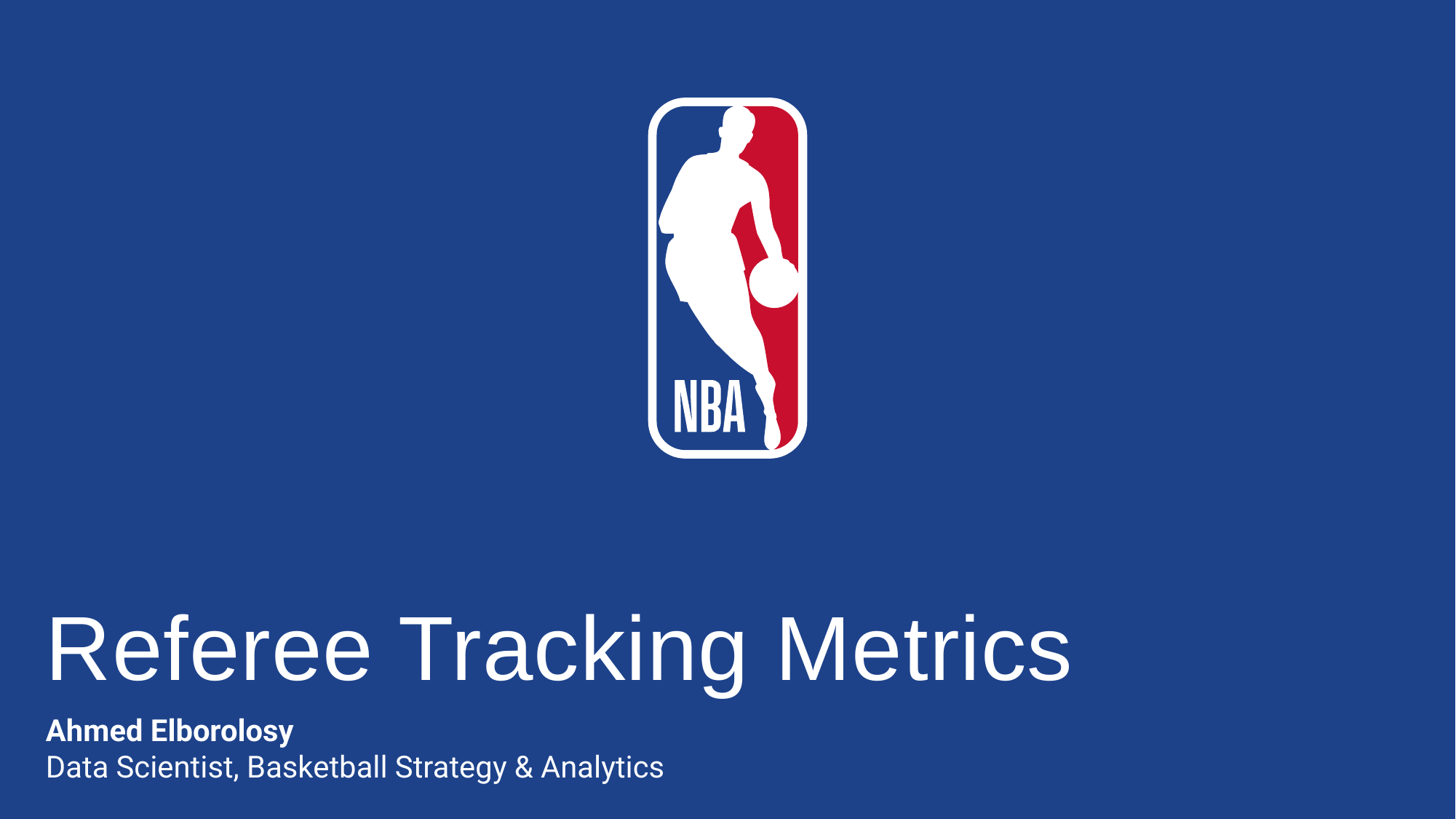

# Referee Tracking Metrics
Ahmed Elborolosy
Data Scientist, Basketball Strategy & Analytics